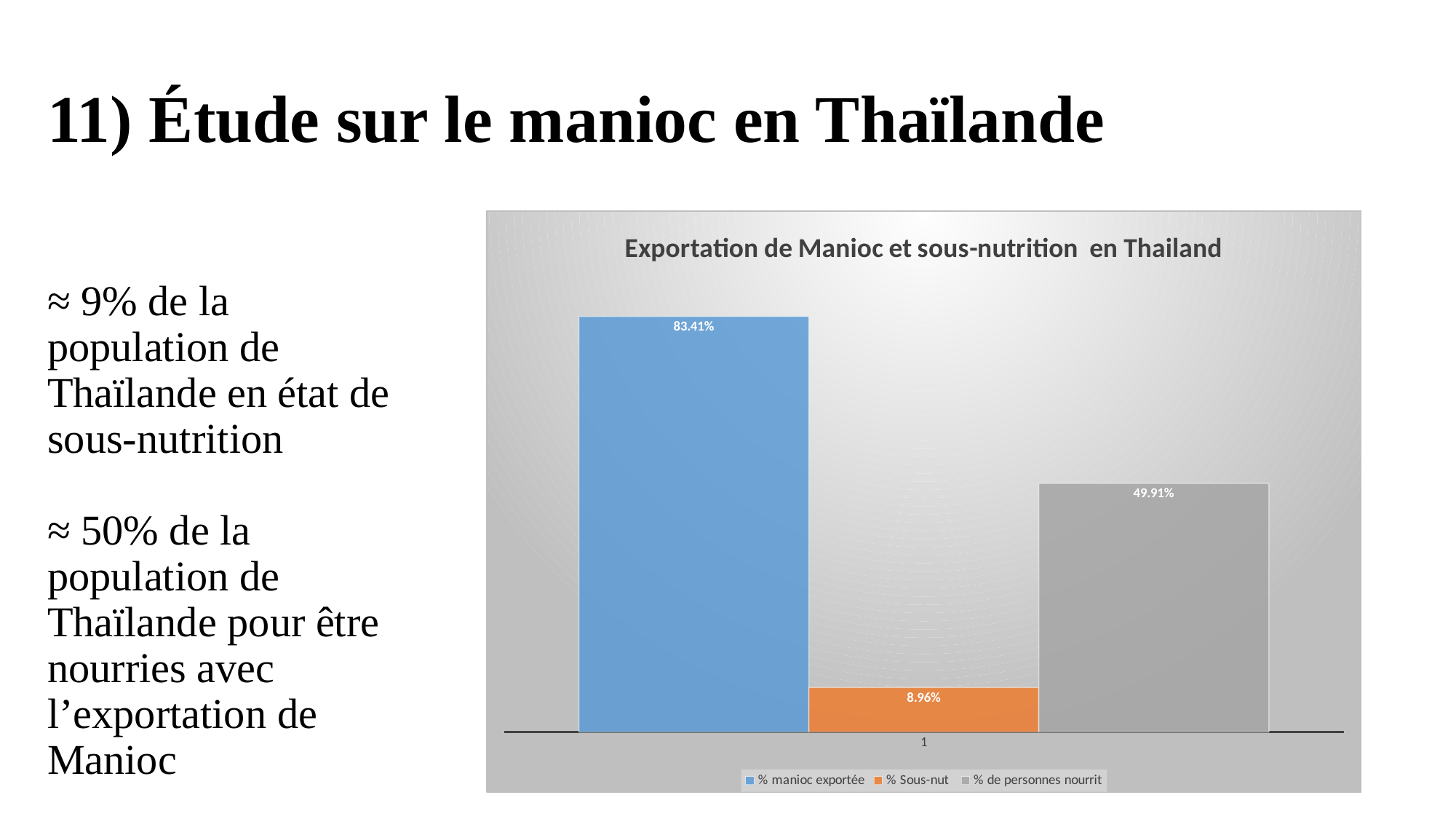

# 11) Étude sur le manioc en Thaïlande

### Chart: Exportation de Manioc et sous-nutrition  en Thailand

| Category | % manioc exportée | % Sous-nut  | % de personnes nourrit |
|---|---|---|---|
≈ 9% de la population de Thaïlande en état de sous-nutrition
≈ 50% de la population de Thaïlande pour être nourries avec l’exportation de Manioc
18